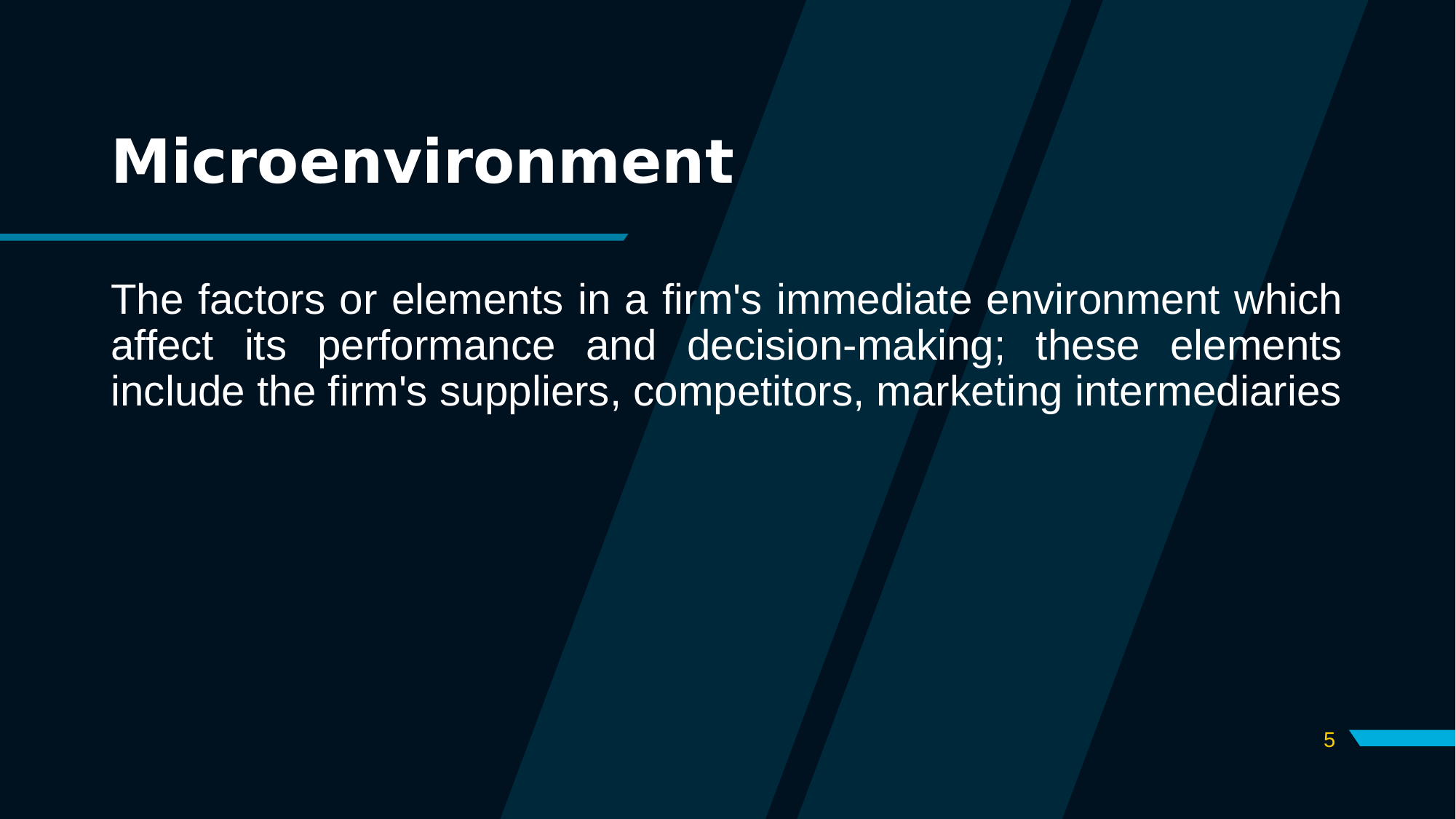

# Microenvironment
The factors or elements in a firm's immediate environment which affect its performance and decision-making; these elements include the firm's suppliers, competitors, marketing intermediaries
5